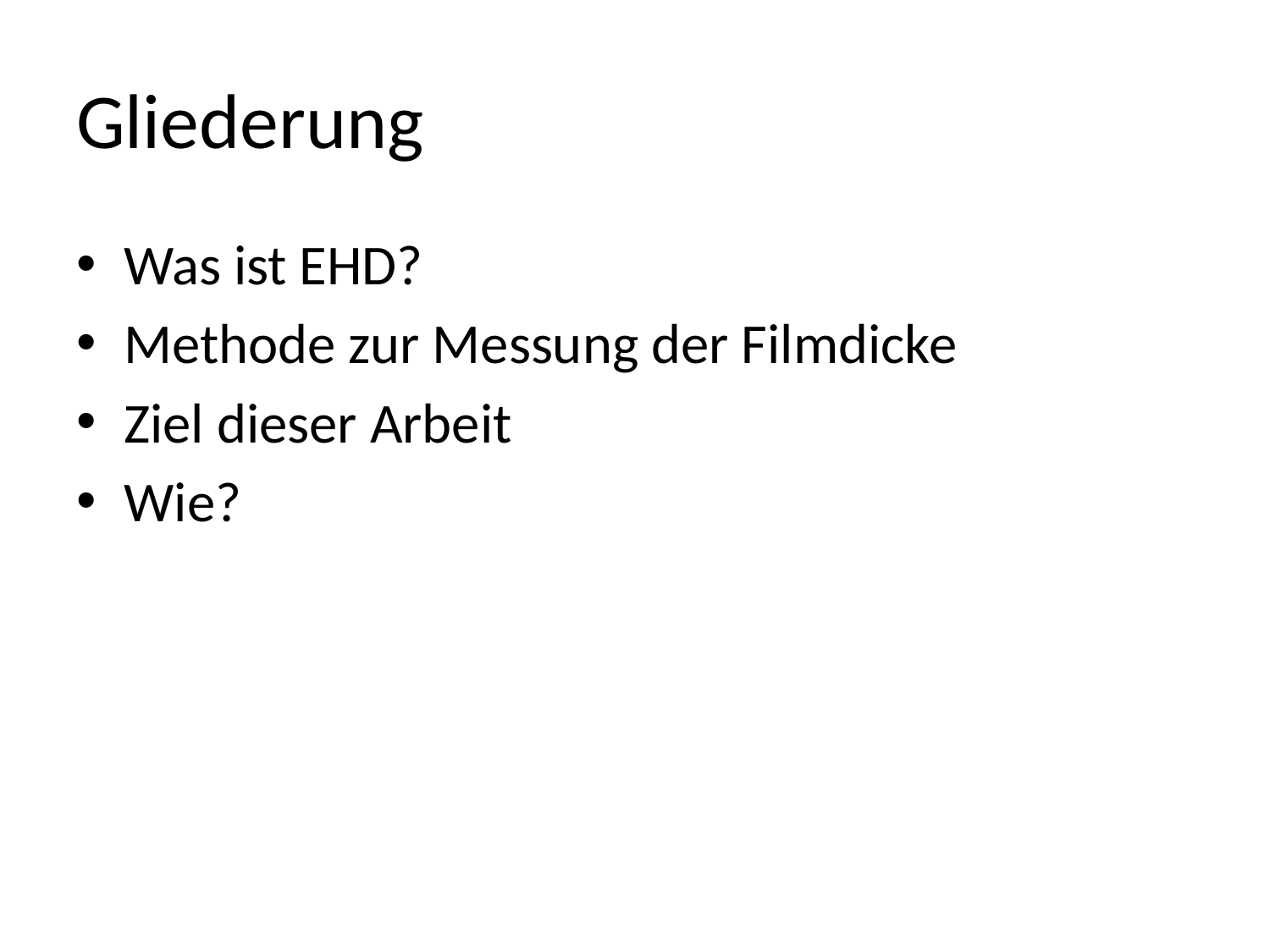

# Gliederung
Was ist EHD?
Methode zur Messung der Filmdicke
Ziel dieser Arbeit
Wie?